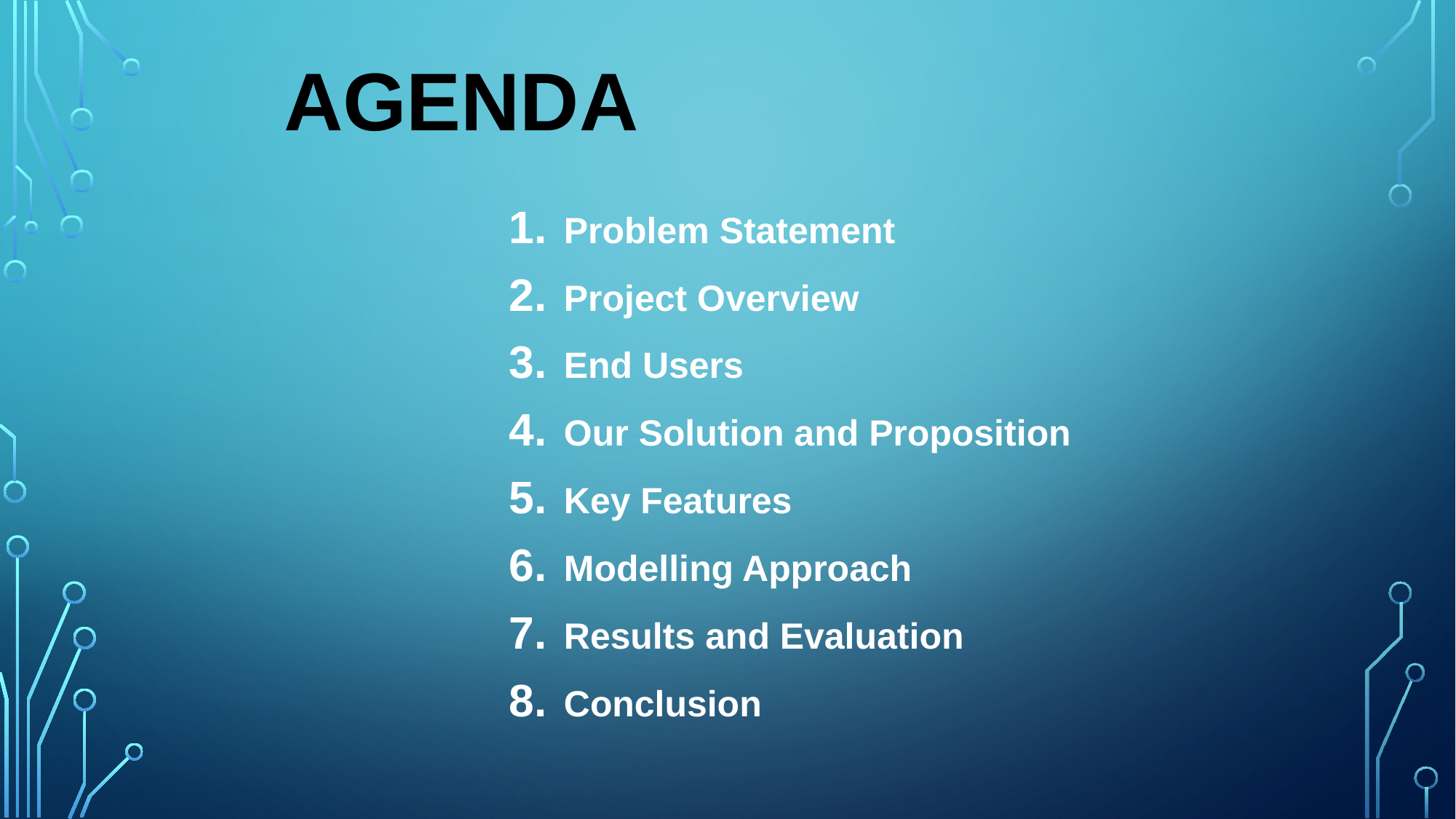

# Agenda
Problem Statement
Project Overview
End Users
Our Solution and Proposition
Key Features
Modelling Approach
Results and Evaluation
Conclusion